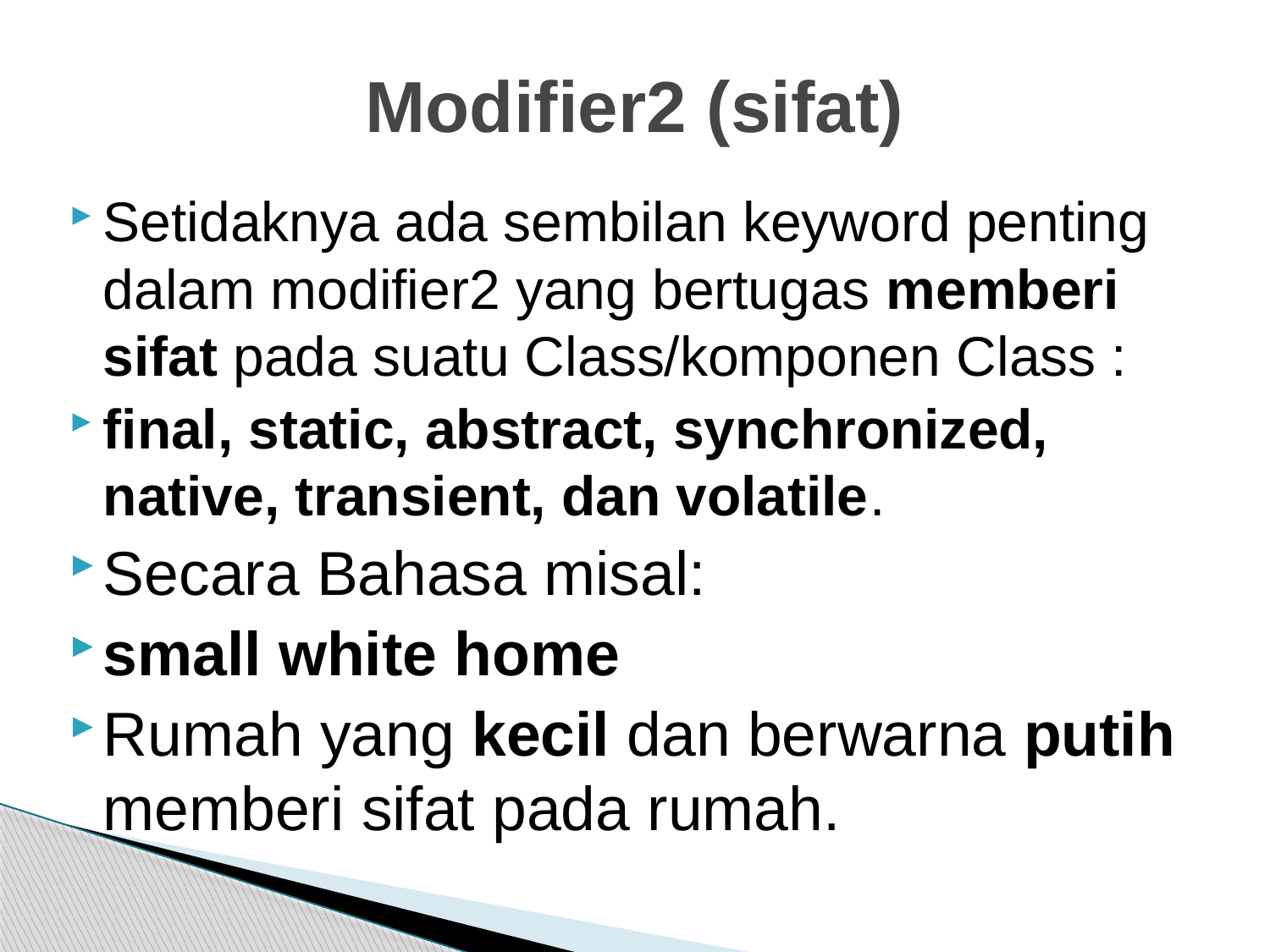

# Modifier2 (sifat)
Setidaknya ada sembilan keyword penting dalam modifier2 yang bertugas memberi sifat pada suatu Class/komponen Class :
final, static, abstract, synchronized, native, transient, dan volatile.
Secara Bahasa misal:
small white home
Rumah yang kecil dan berwarna putih memberi sifat pada rumah.